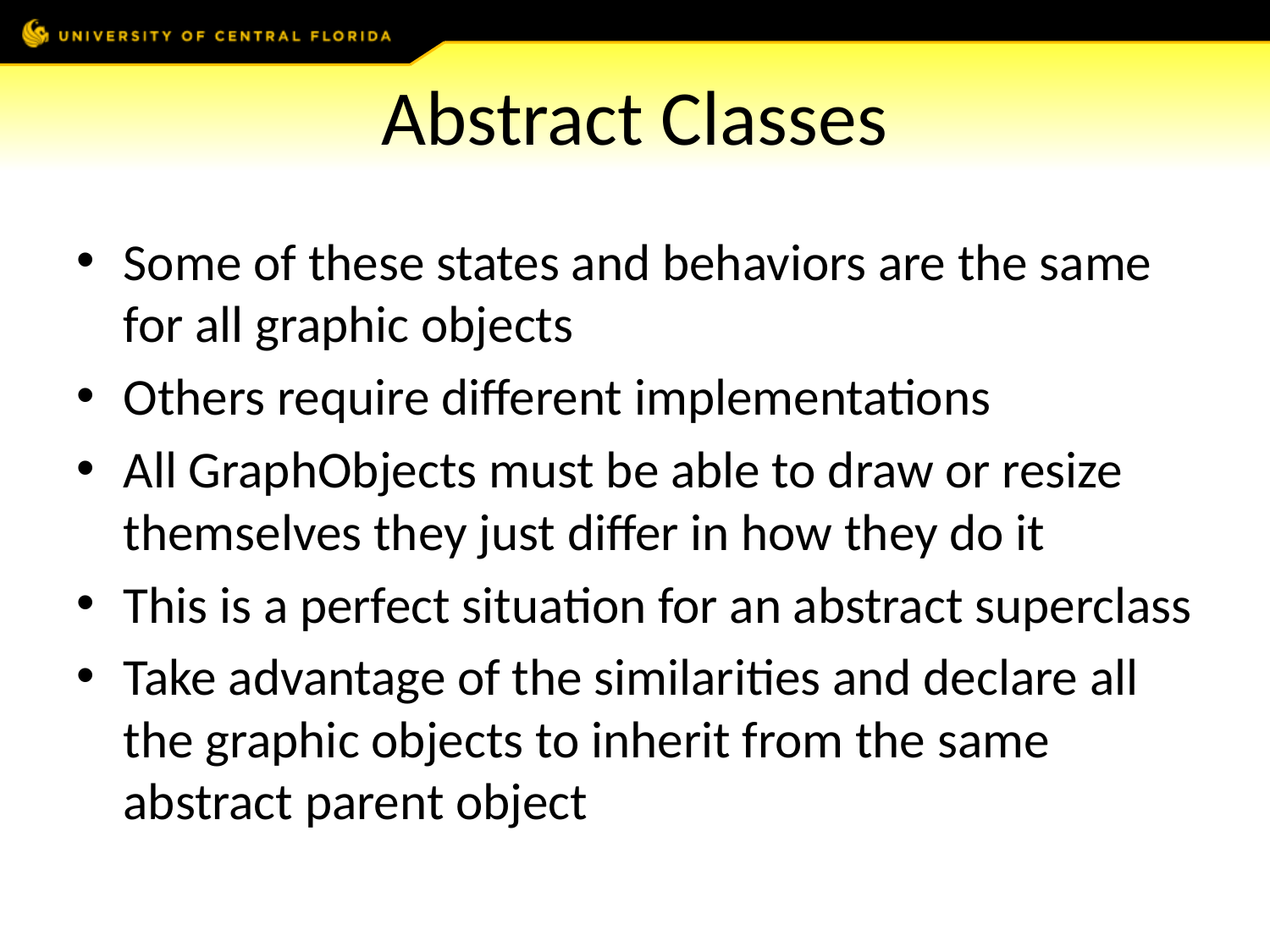

# Abstract Classes
Some of these states and behaviors are the same for all graphic objects
Others require different implementations
All GraphObjects must be able to draw or resize themselves they just differ in how they do it
This is a perfect situation for an abstract superclass
Take advantage of the similarities and declare all the graphic objects to inherit from the same abstract parent object